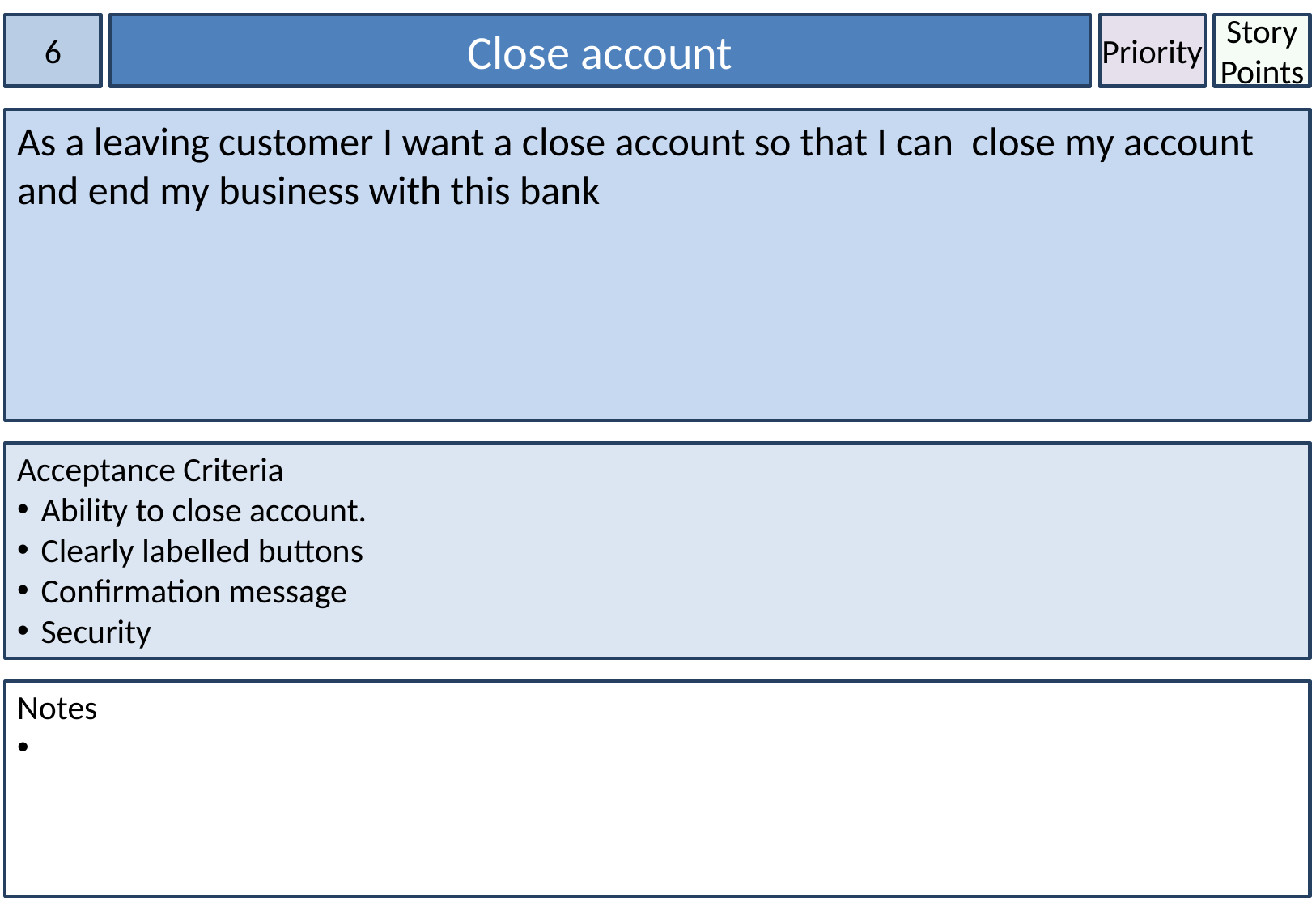

6
Close account
Priority
Story Points
As a leaving customer I want a close account so that I can  close my account and end my business with this bank
Acceptance Criteria
Ability to close account.
Clearly labelled buttons
Confirmation message
Security
Notes